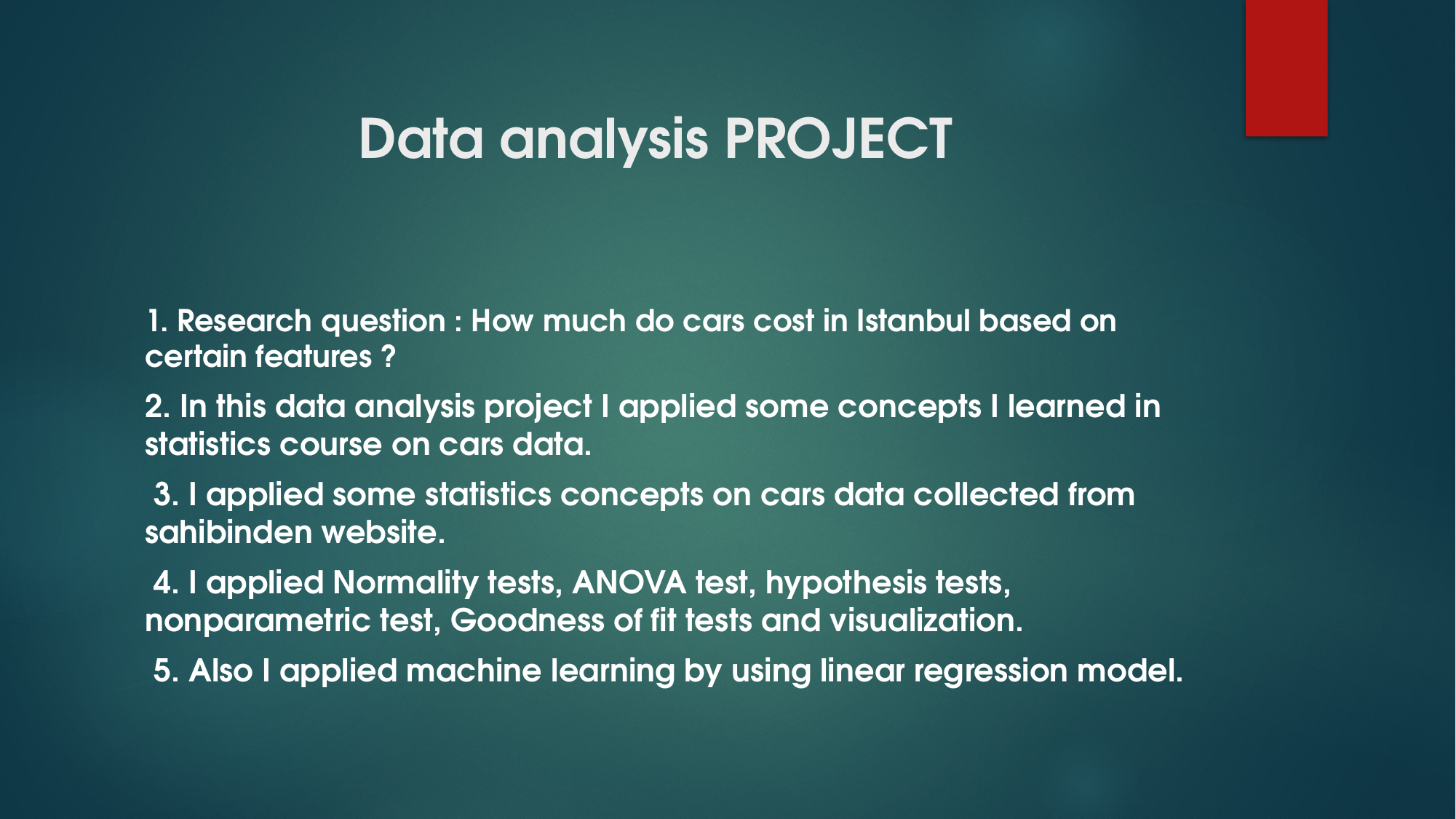

# Data analysis PROJECT
1. Research question : How much do cars cost in Istanbul based on certain features ?
2. In this data analysis project I applied some concepts I learned in statistics course on cars data.
 3. I applied some statistics concepts on cars data collected from sahibinden website.
 4. I applied Normality tests, ANOVA test, hypothesis tests, nonparametric test, Goodness of fit tests and visualization.
 5. Also I applied machine learning by using linear regression model.